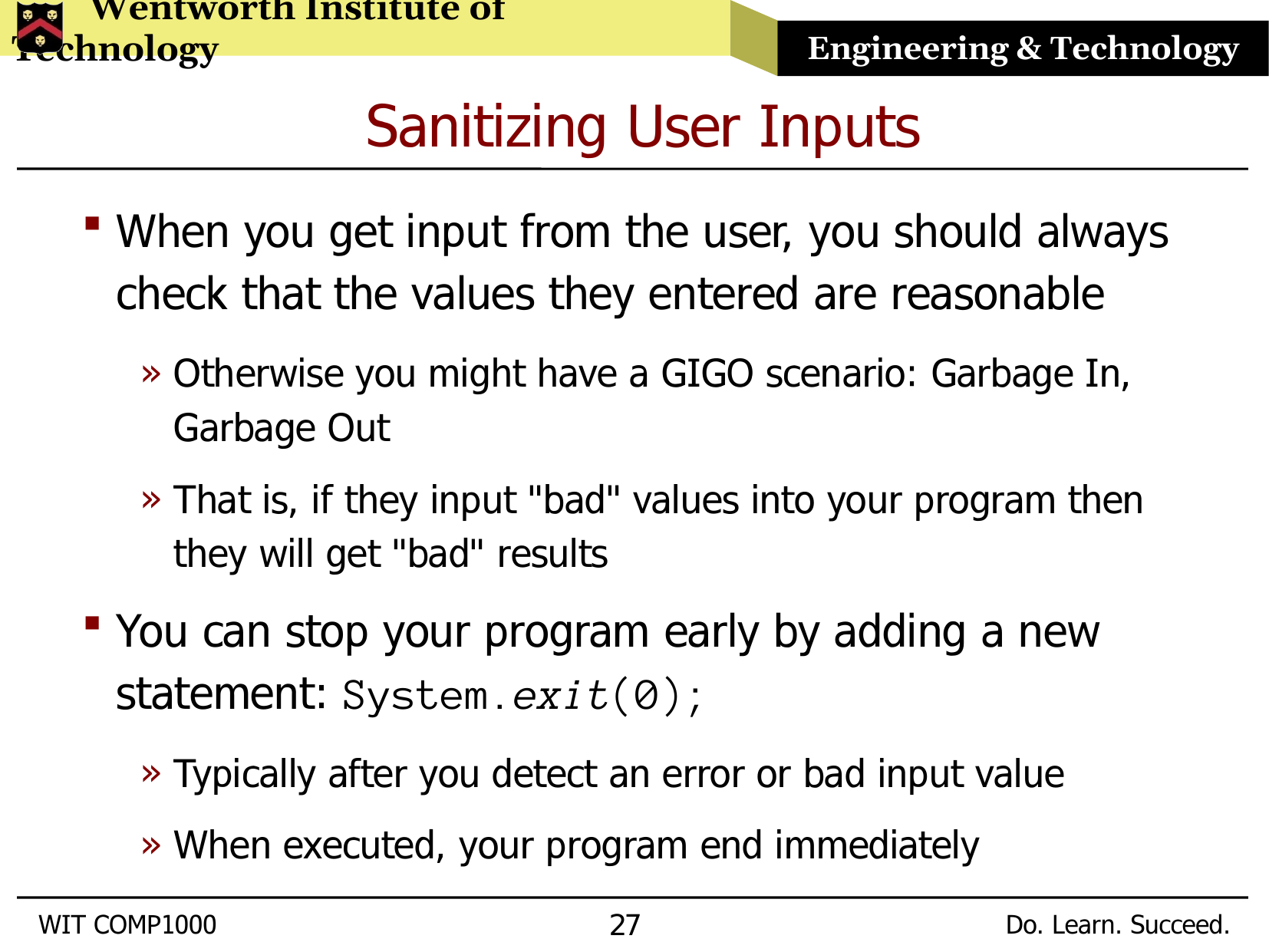

# Sanitizing User Inputs
When you get input from the user, you should always check that the values they entered are reasonable
Otherwise you might have a GIGO scenario: Garbage In, Garbage Out
That is, if they input "bad" values into your program then they will get "bad" results
You can stop your program early by adding a new statement: System.exit(0);
Typically after you detect an error or bad input value
When executed, your program end immediately